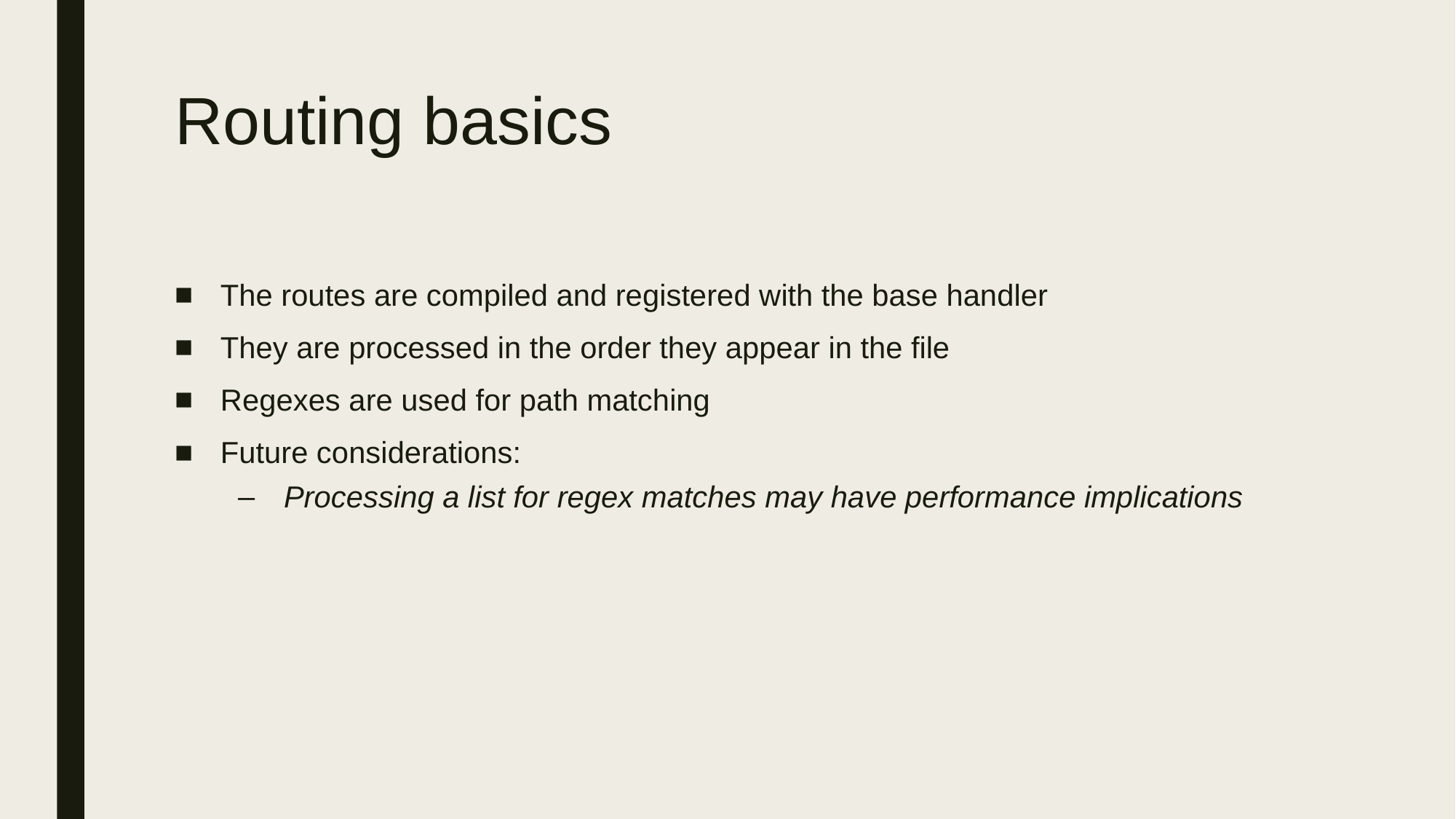

# Routing basics
The routes are compiled and registered with the base handler
They are processed in the order they appear in the file
Regexes are used for path matching
Future considerations:
Processing a list for regex matches may have performance implications